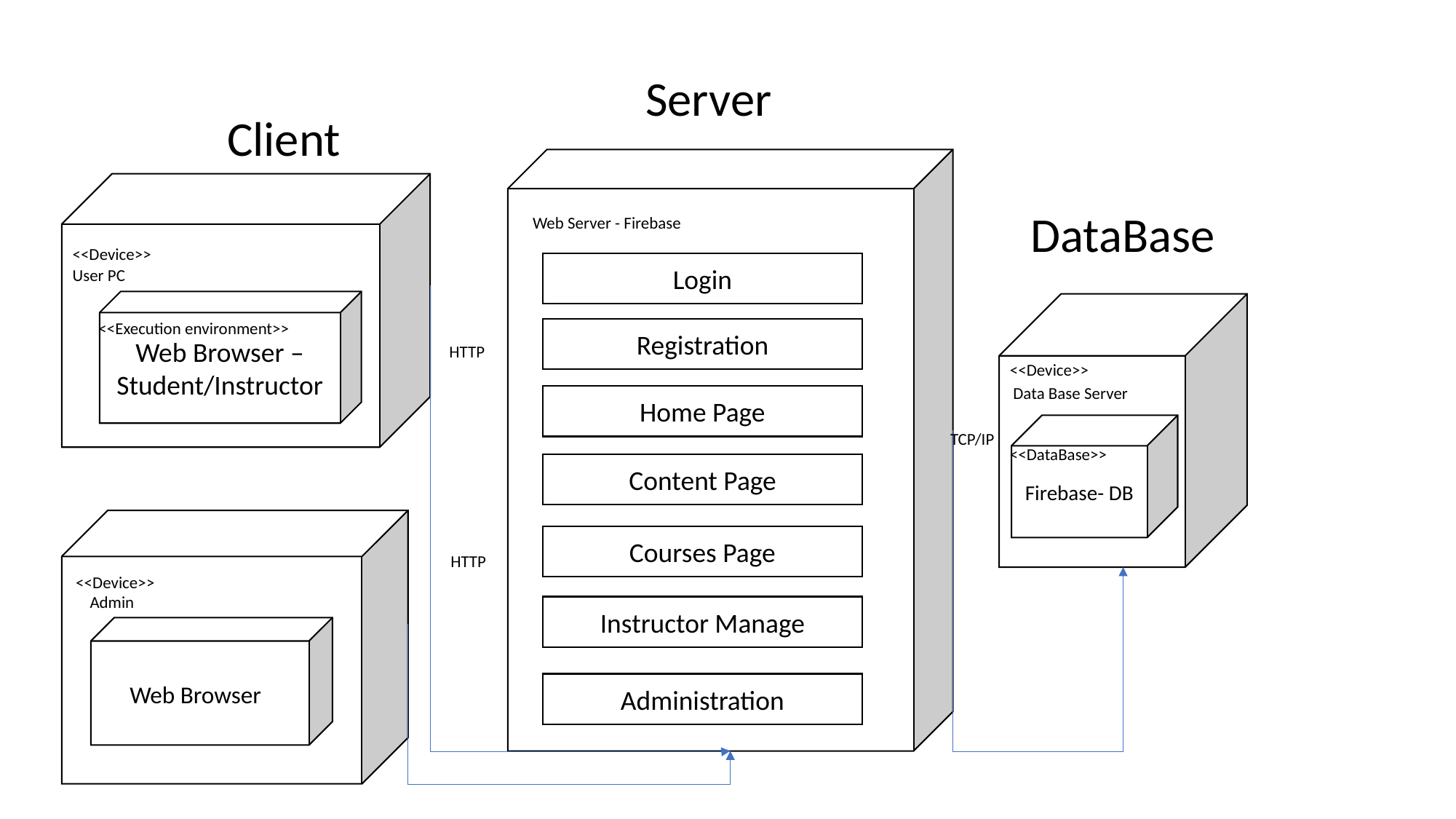

Server
Client

DataBase
Web Server - Firebase
<<Device>>
Login
User PC
Web Browser – Student/Instructor

<<Execution environment>>
Registration
HTTP
<<Device>>
Data Base Server
Home Page
Firebase- DB
TCP/IP
<<DataBase>>
Content Page

Courses Page
Courses Page
HTTP
<<Device>>
Admin
Instructor Manage

Web Browser
Administration